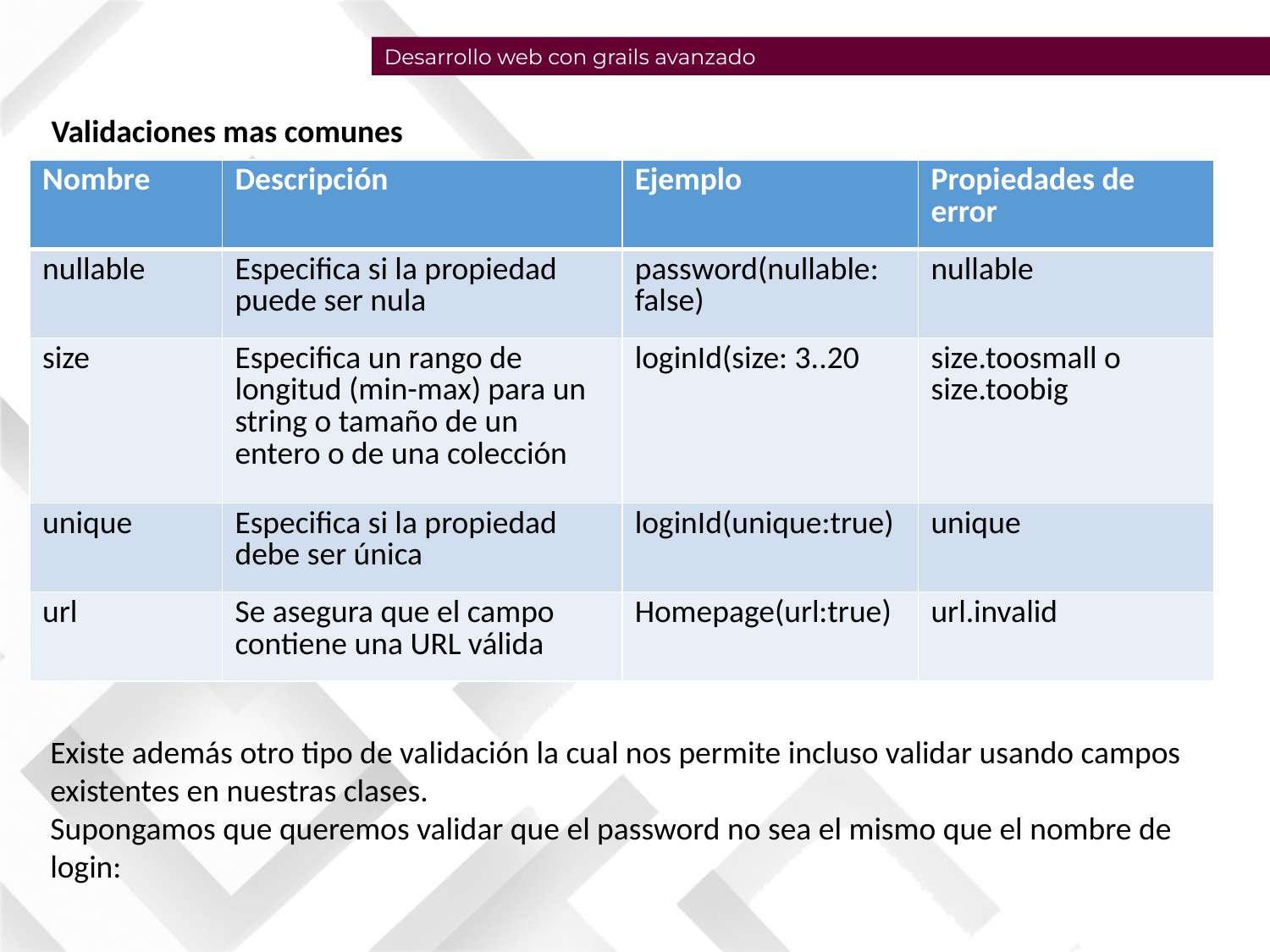

Desarrollo web con grails avanzado
Validaciones mas comunes
| Nombre | Descripción | Ejemplo | Propiedades de error |
| --- | --- | --- | --- |
| nullable | Especifica si la propiedad puede ser nula | password(nullable: false) | nullable |
| size | Especifica un rango de longitud (min-max) para un string o tamaño de un entero o de una colección | loginId(size: 3..20 | size.toosmall o size.toobig |
| unique | Especifica si la propiedad debe ser única | loginId(unique:true) | unique |
| url | Se asegura que el campo contiene una URL válida | Homepage(url:true) | url.invalid |
Existe además otro tipo de validación la cual nos permite incluso validar usando campos existentes en nuestras clases.
Supongamos que queremos validar que el password no sea el mismo que el nombre de login: